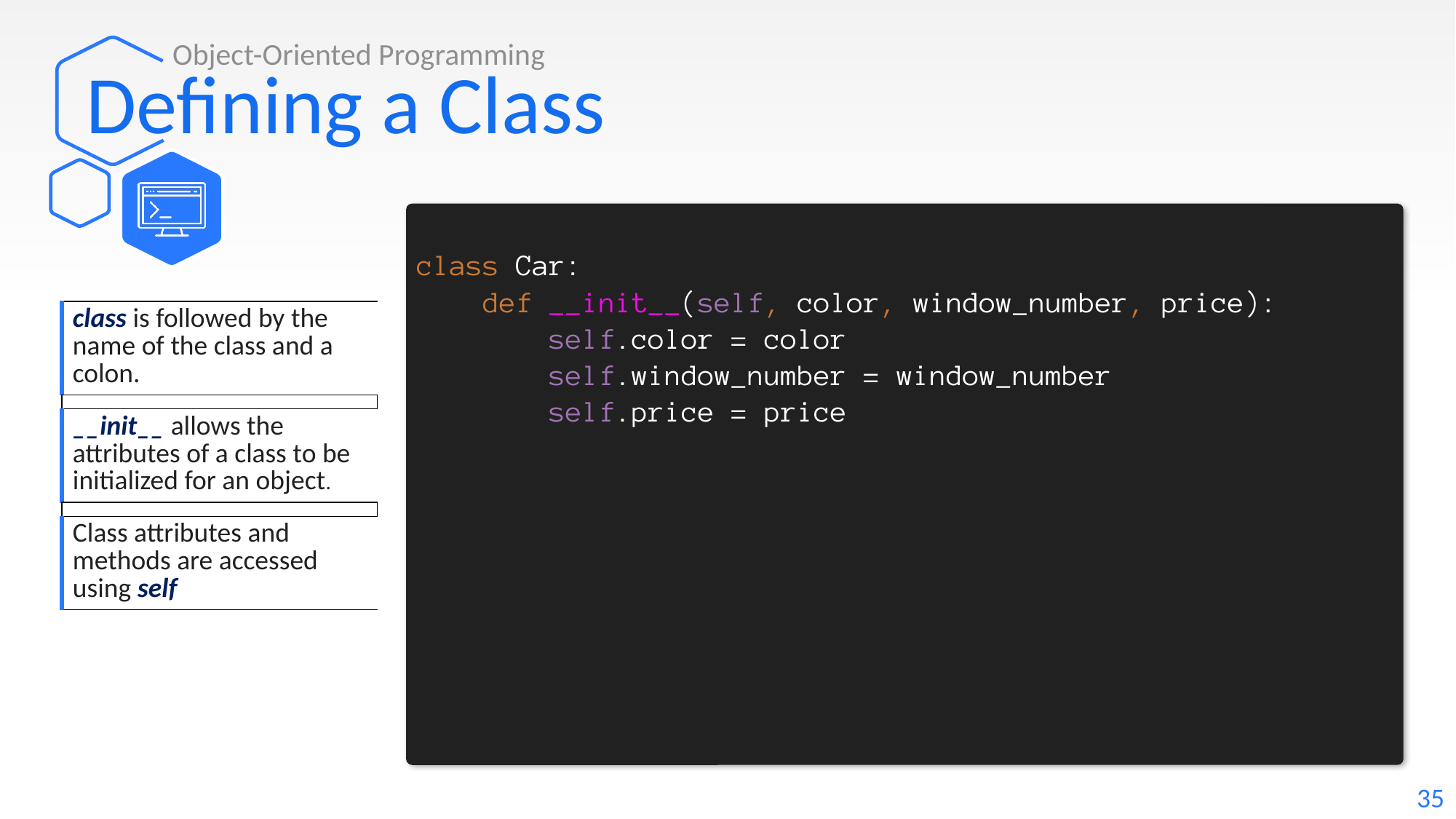

Object-Oriented Programming
# Defining a Class

class Car:
    def __init__(self, color, window_number, price):
        self.color = color
        self.window_number = window_number
        self.price = price
| class is followed by the name of the class and a colon. |
| --- |
|  |
| \_\_init\_\_ allows the attributes of a class to be initialized for an object. |
|  |
| Class attributes and methods are accessed using self |